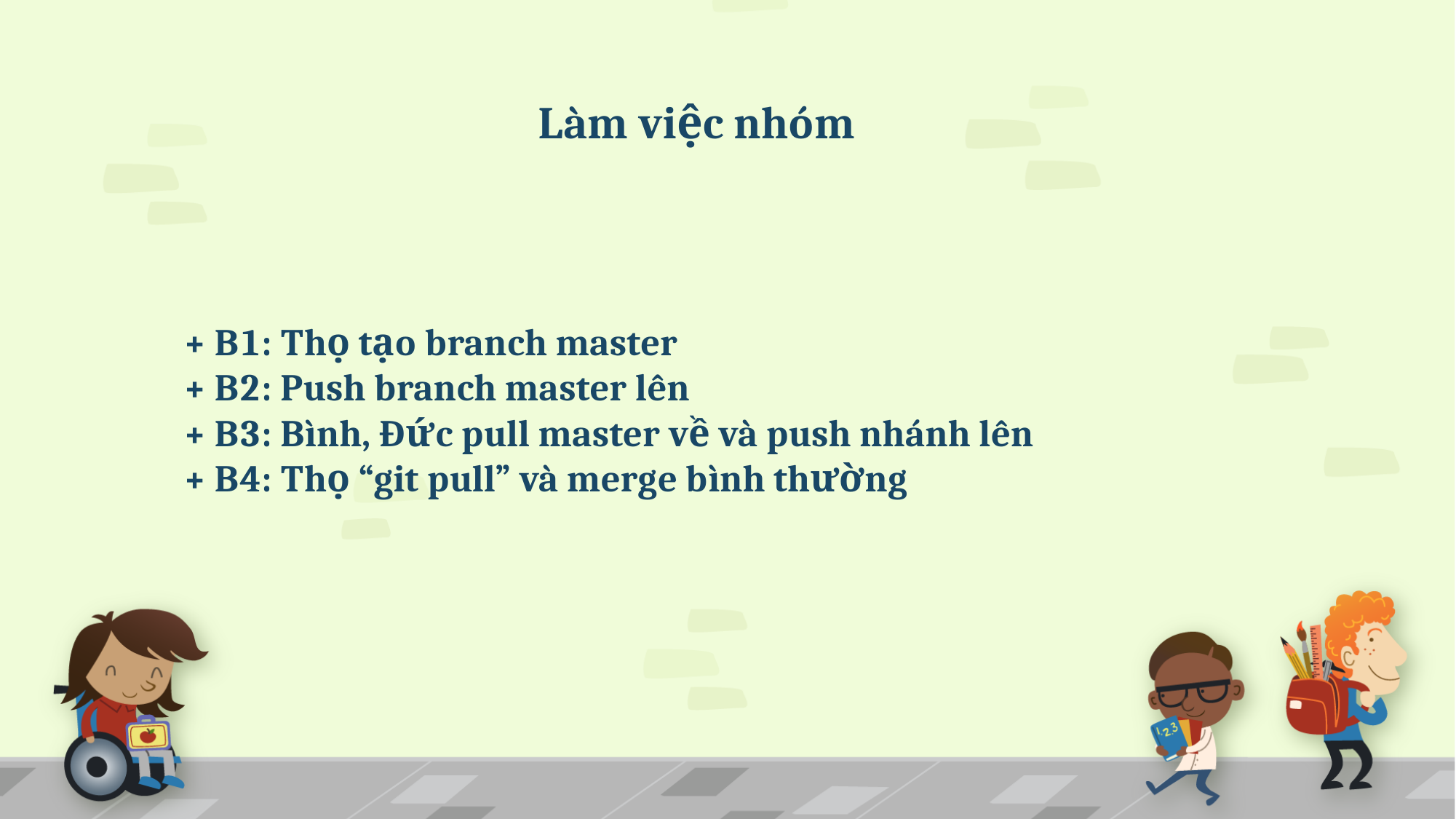

Làm việc nhóm
+ B1: Thọ tạo branch master
+ B2: Push branch master lên
+ B3: Bình, Đức pull master về và push nhánh lên
+ B4: Thọ “git pull” và merge bình thường